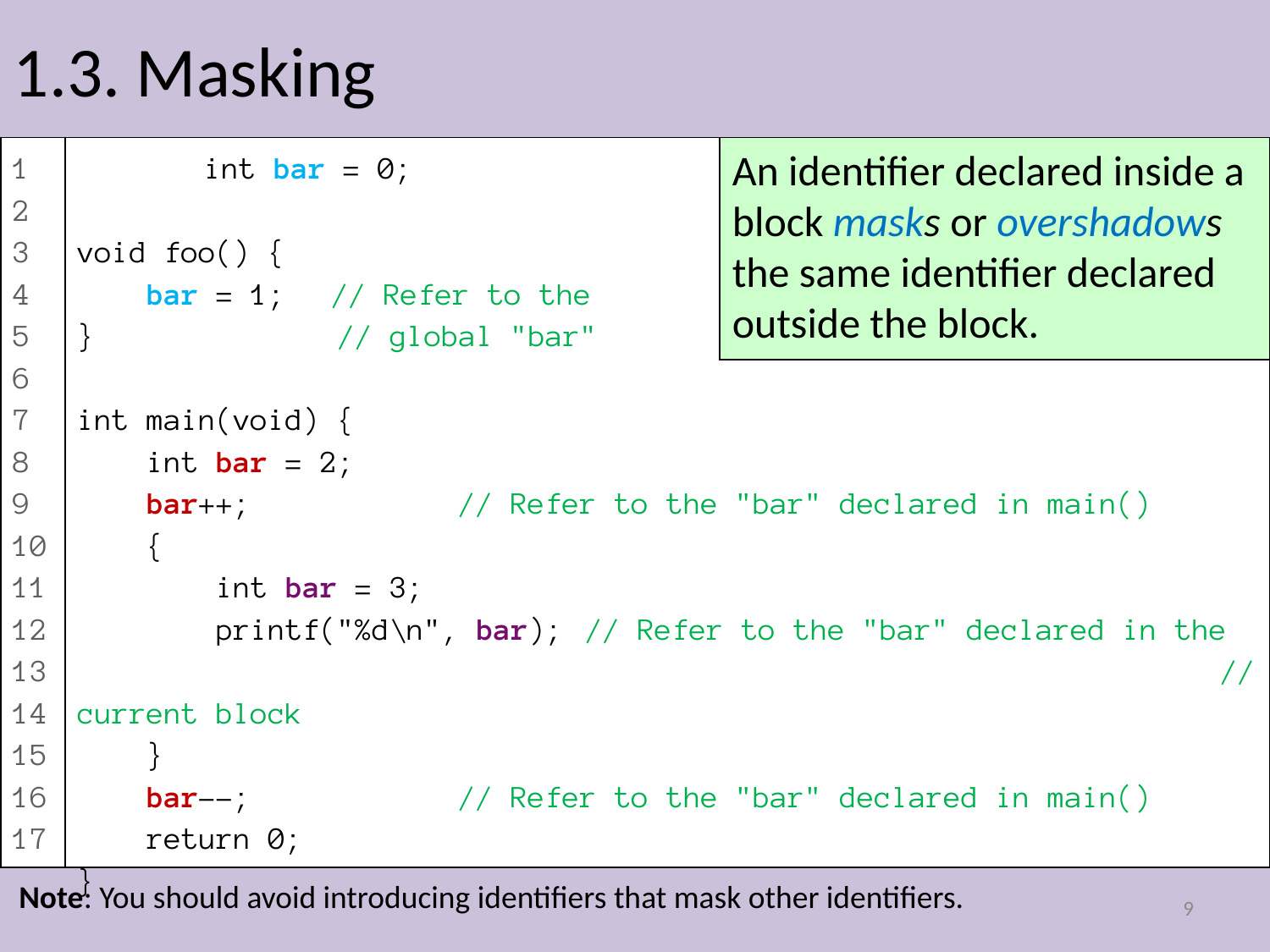

# 1.3. Masking
	int bar = 0;

void foo() {
    bar = 1;	// Refer to the
}              // global "bar"

int main(void) {
    int bar = 2;
    bar++;		// Refer to the "bar" declared in main()
    {
        int bar = 3;
        printf("%d\n", bar);	// Refer to the "bar" declared in the
									// current block
    }
    bar--;		// Refer to the "bar" declared in main()
    return 0;
}
1
2
3
4
5
6
7
8
9
10
11
12
13
14
15
16
17
An identifier declared inside a block masks or overshadows the same identifier declared outside the block.
Note: You should avoid introducing identifiers that mask other identifiers.
9